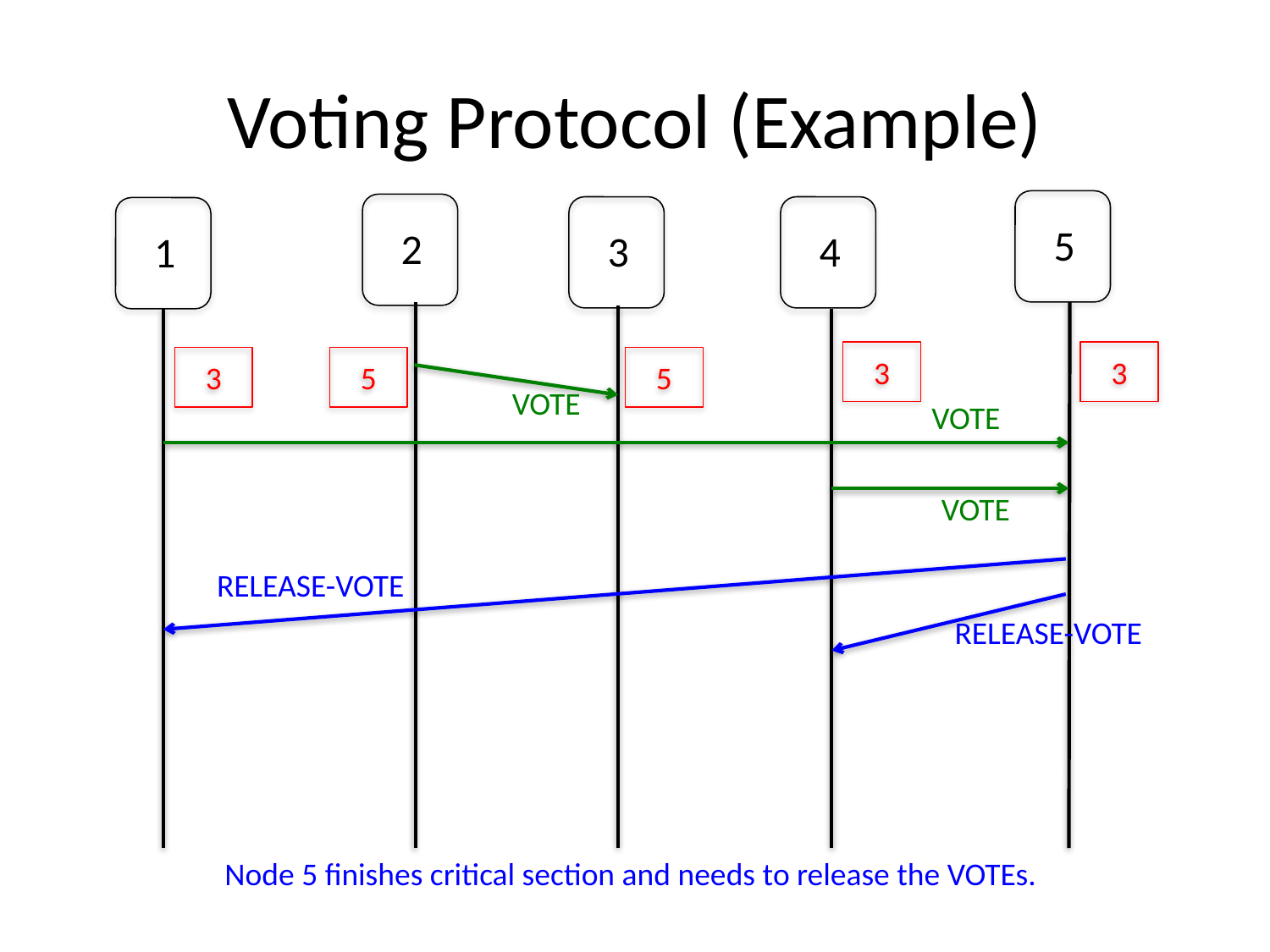

# Voting Protocol (Example)

5
2
3
4
1
3
3
3
5
5
VOTE
VOTE
VOTE
RELEASE-VOTE
RELEASE-VOTE
Node 5 finishes critical section and needs to release the VOTEs.